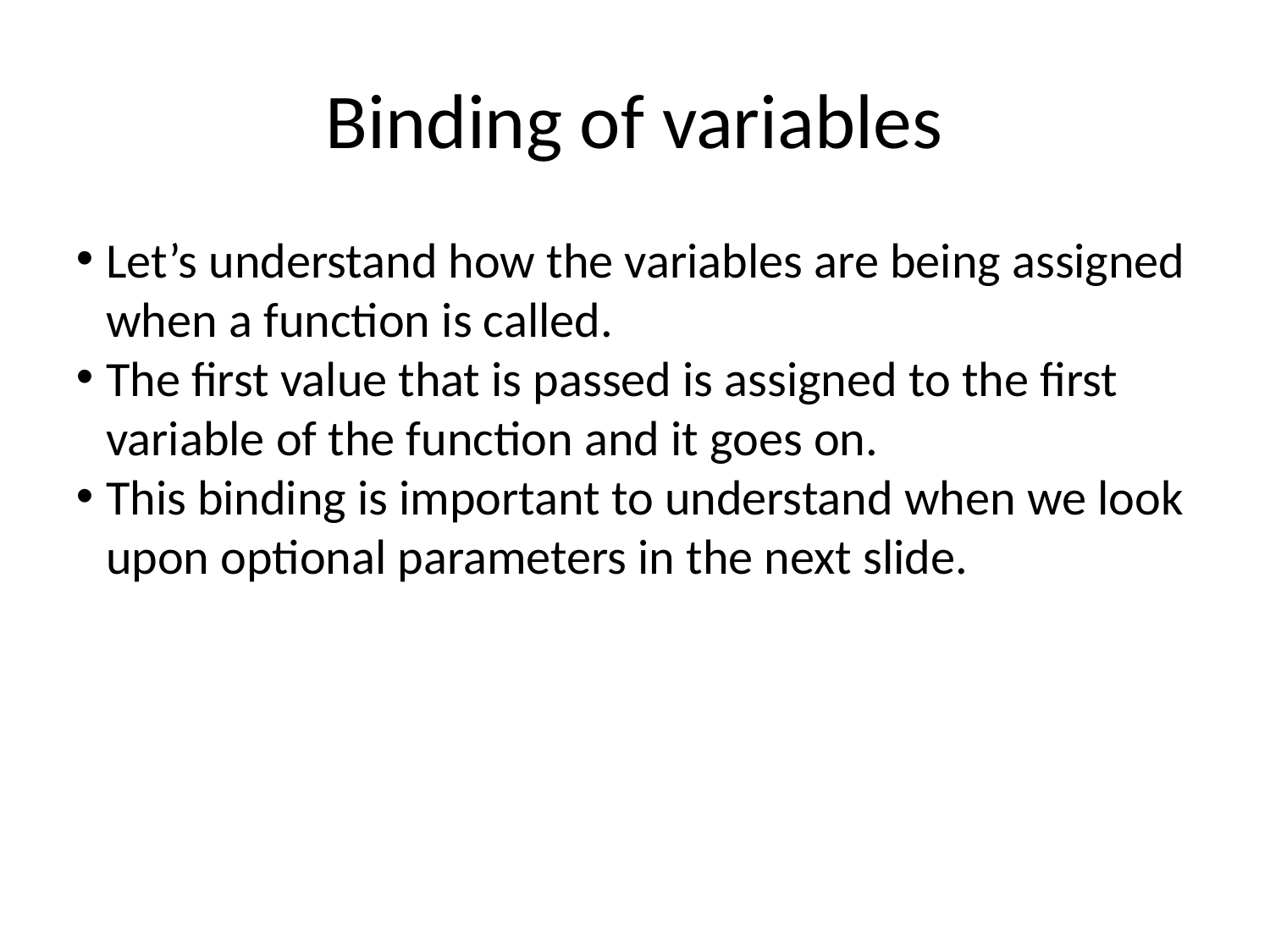

Binding of variables
Let’s understand how the variables are being assigned when a function is called.
The first value that is passed is assigned to the first variable of the function and it goes on.
This binding is important to understand when we look upon optional parameters in the next slide.